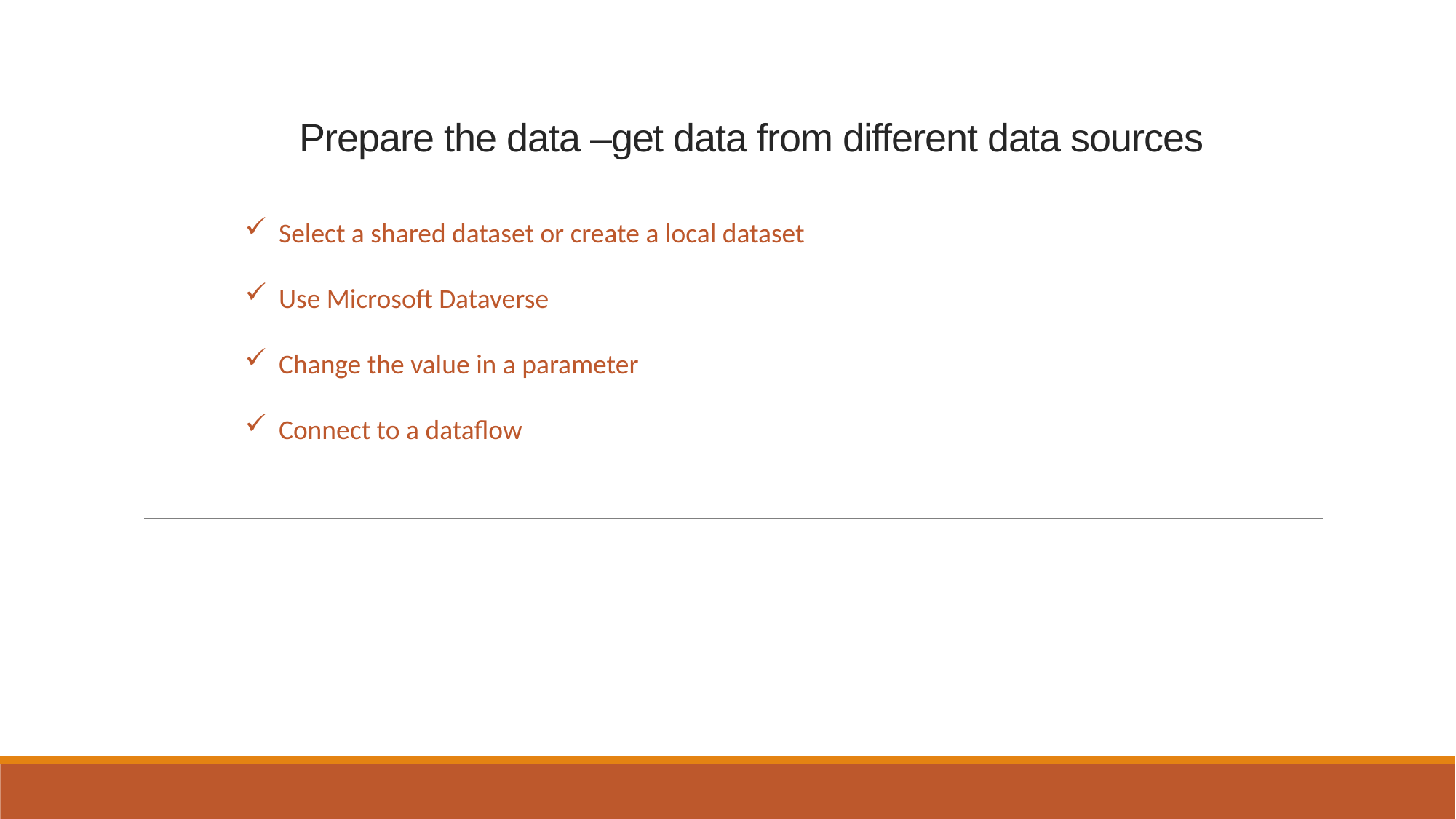

# Prepare the data –get data from different data sources
Select a shared dataset or create a local dataset
Use Microsoft Dataverse
Change the value in a parameter
Connect to a dataflow